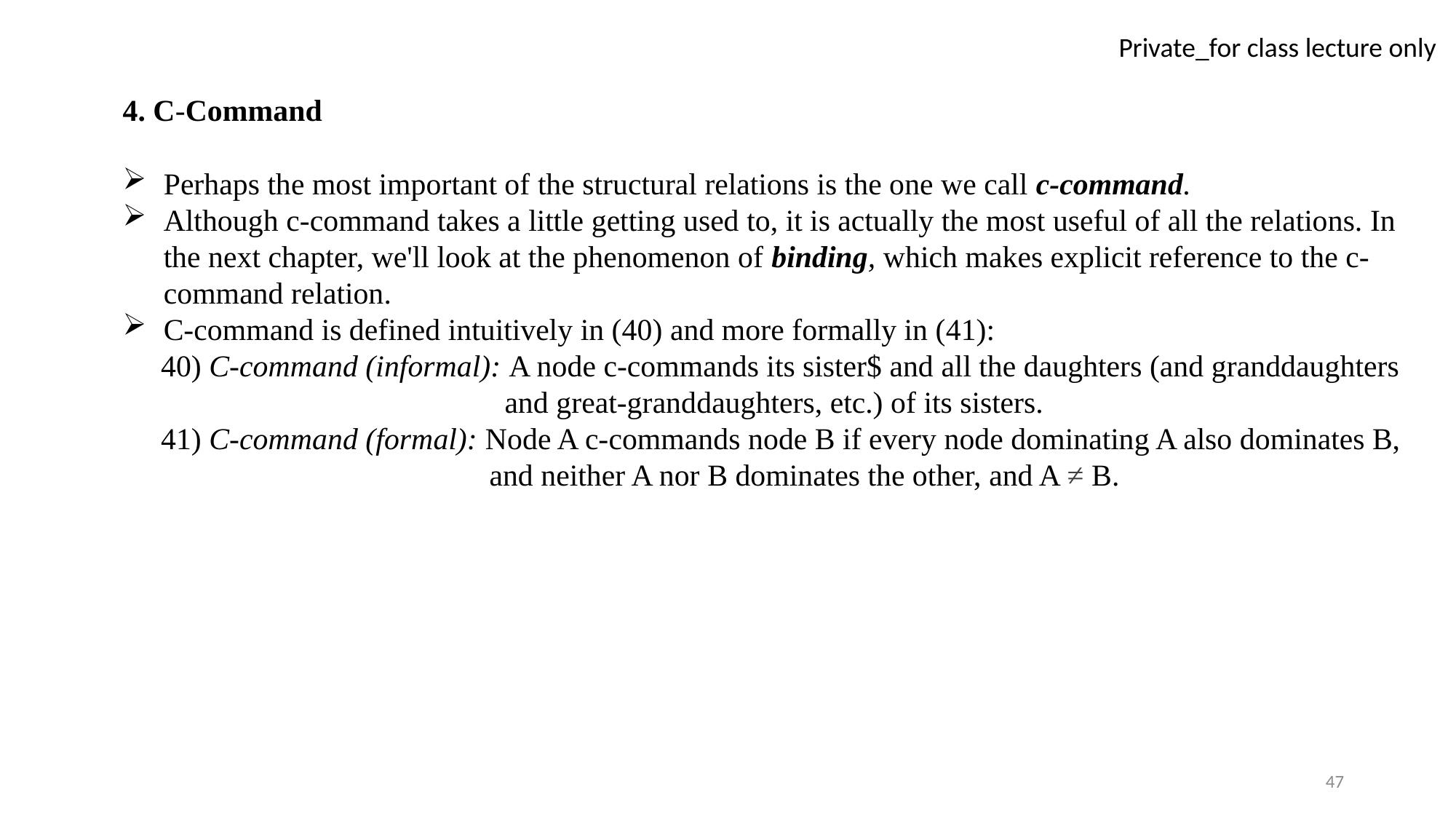

4. C-Command

Perhaps the most important of the structural relations is the one we call c-command.
Although c-command takes a little getting used to, it is actually the most useful of all the relations. In the next chapter, we'll look at the phenomenon of binding, which makes explicit reference to the c-command relation.
C-command is defined intuitively in (40) and more formally in (41):
     40) C-command (informal): A node c-commands its sister$ and all the daughters (and granddaughters
                                                  and great-granddaughters, etc.) of its sisters.
     41) C-command (formal): Node A c-commands node B if every node dominating A also dominates B,
                                                and neither A nor B dominates the other, and A ≠ B.

47